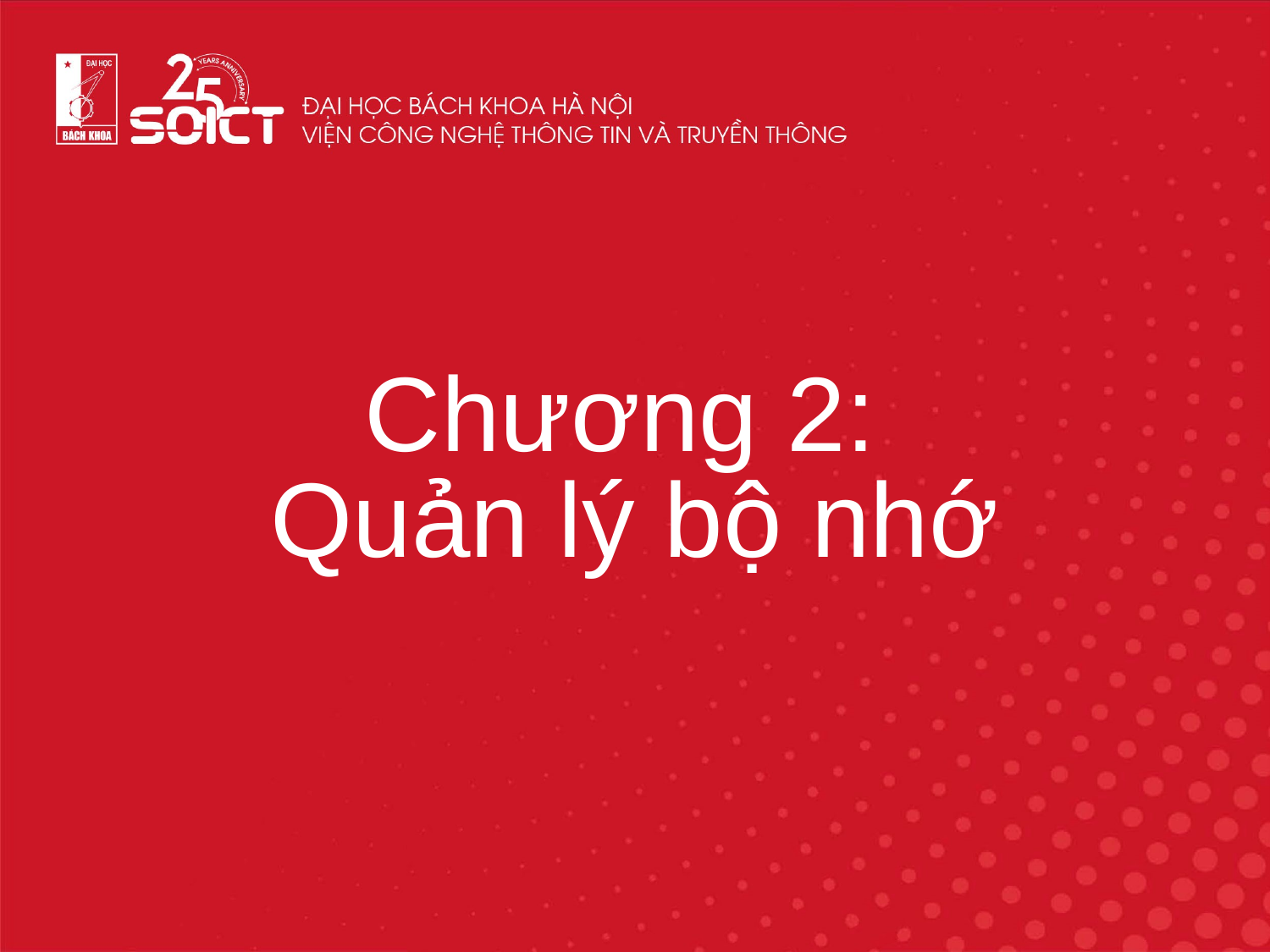

# Chương 2: Quản lý bộ nhớ